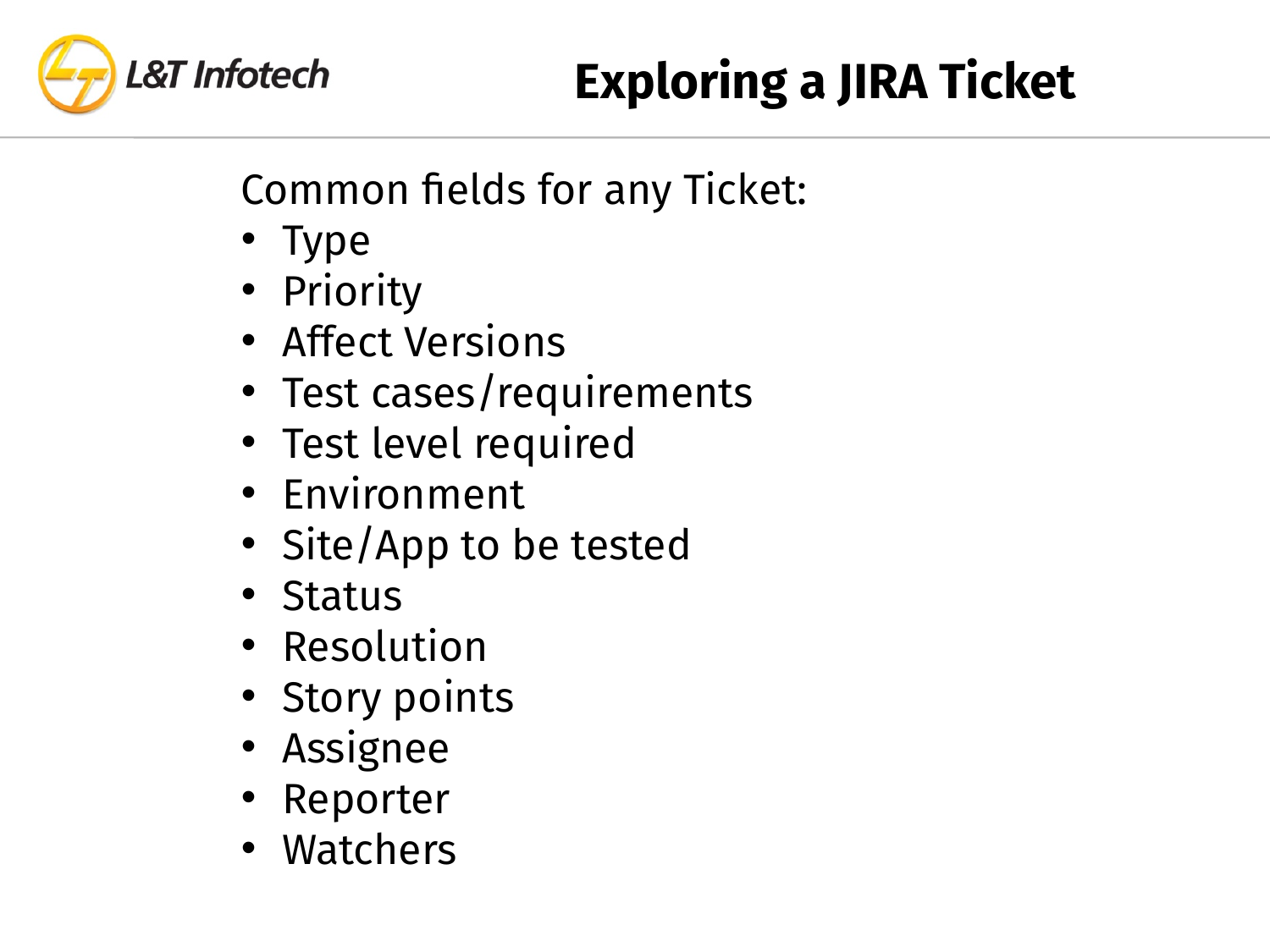

Exploring a JIRA Ticket
Common fields for any Ticket:
 Type
 Priority
 Affect Versions
 Test cases/requirements
 Test level required
 Environment
 Site/App to be tested
 Status
 Resolution
 Story points
 Assignee
 Reporter
 Watchers